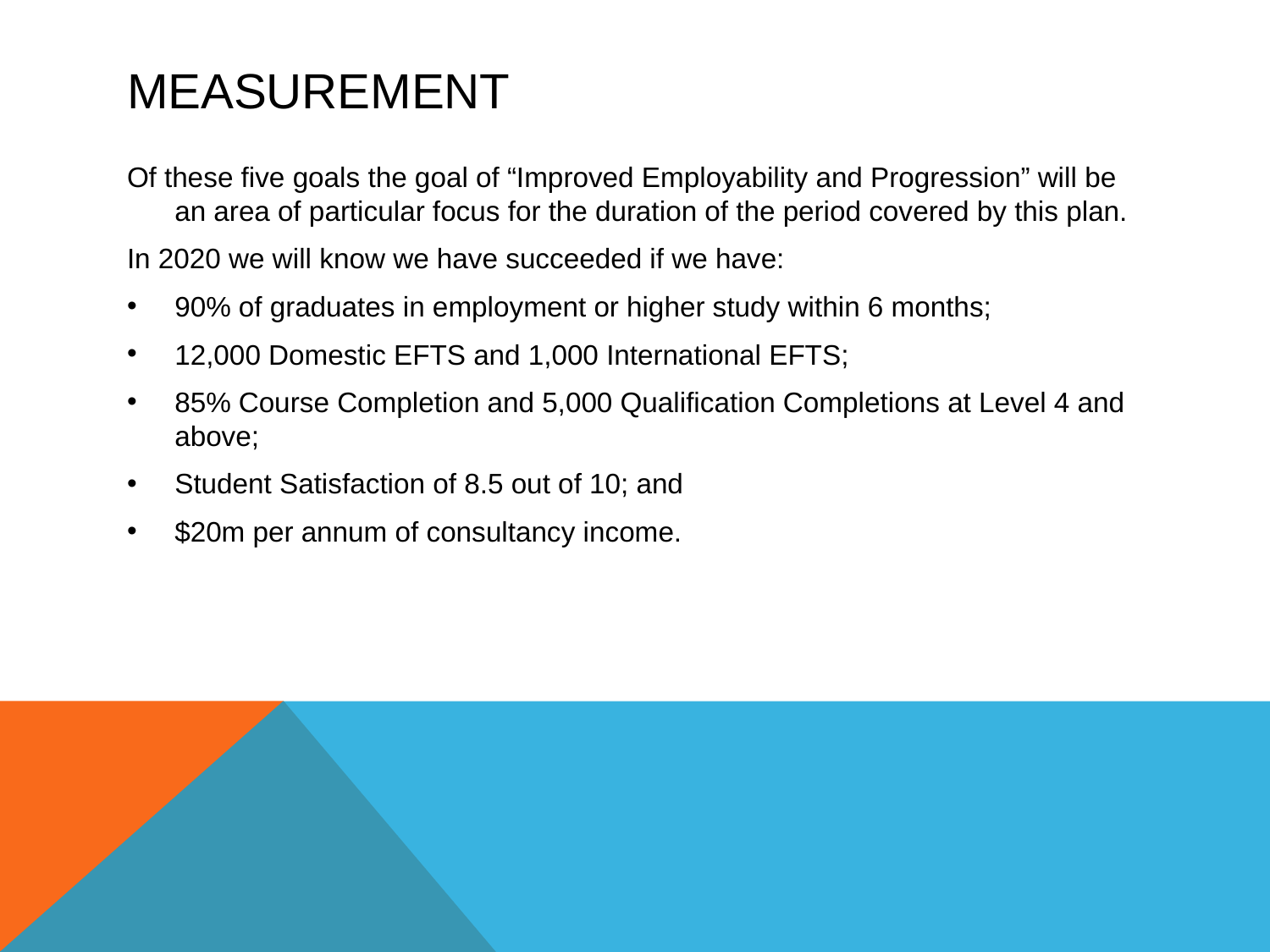

# Measurement
Of these five goals the goal of “Improved Employability and Progression” will be an area of particular focus for the duration of the period covered by this plan.
In 2020 we will know we have succeeded if we have:
90% of graduates in employment or higher study within 6 months;
12,000 Domestic EFTS and 1,000 International EFTS;
85% Course Completion and 5,000 Qualification Completions at Level 4 and above;
Student Satisfaction of 8.5 out of 10; and
$20m per annum of consultancy income.